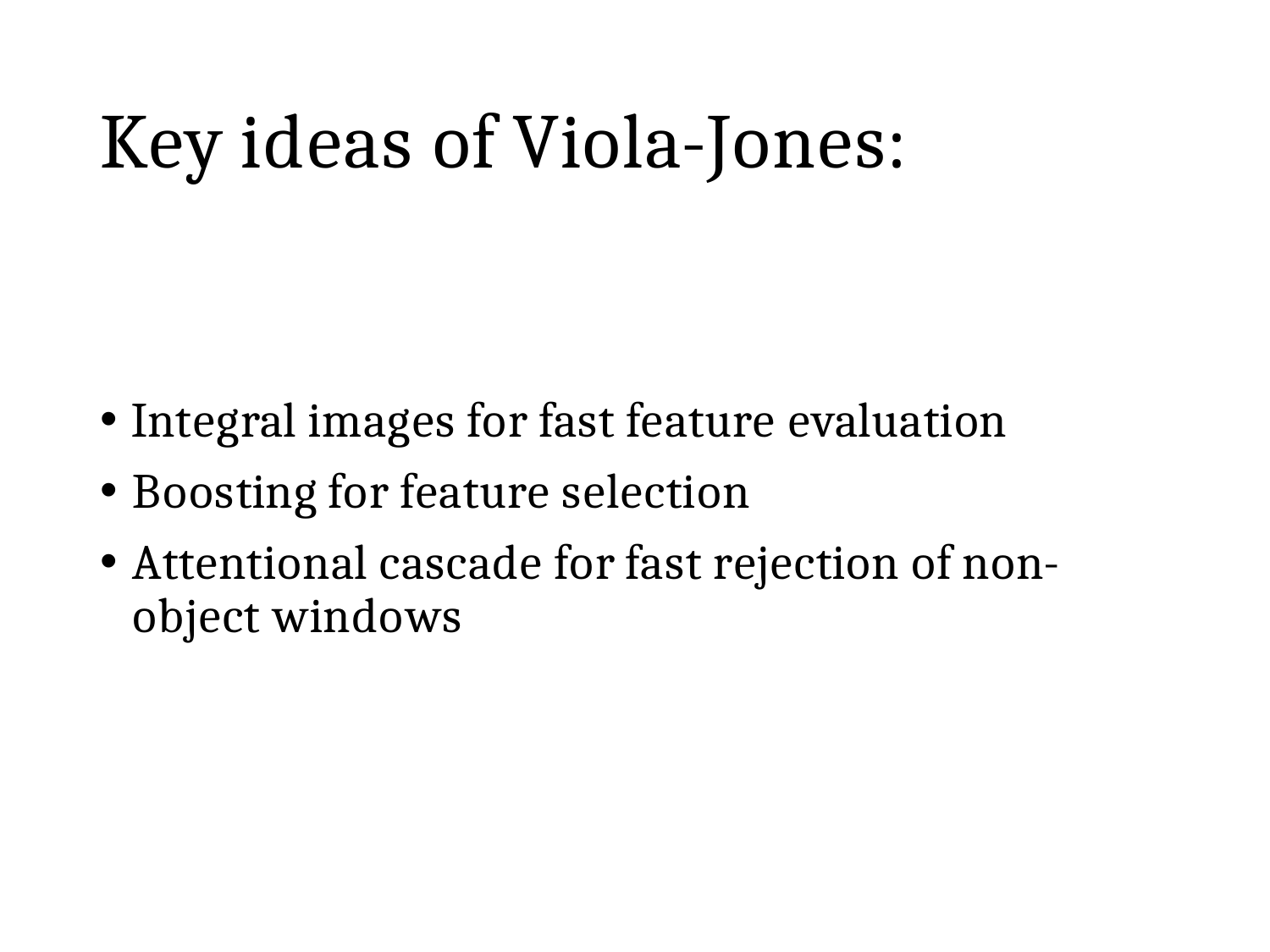

# Key ideas of Viola-Jones:
Integral images for fast feature evaluation
Boosting for feature selection
Attentional cascade for fast rejection of non-object windows